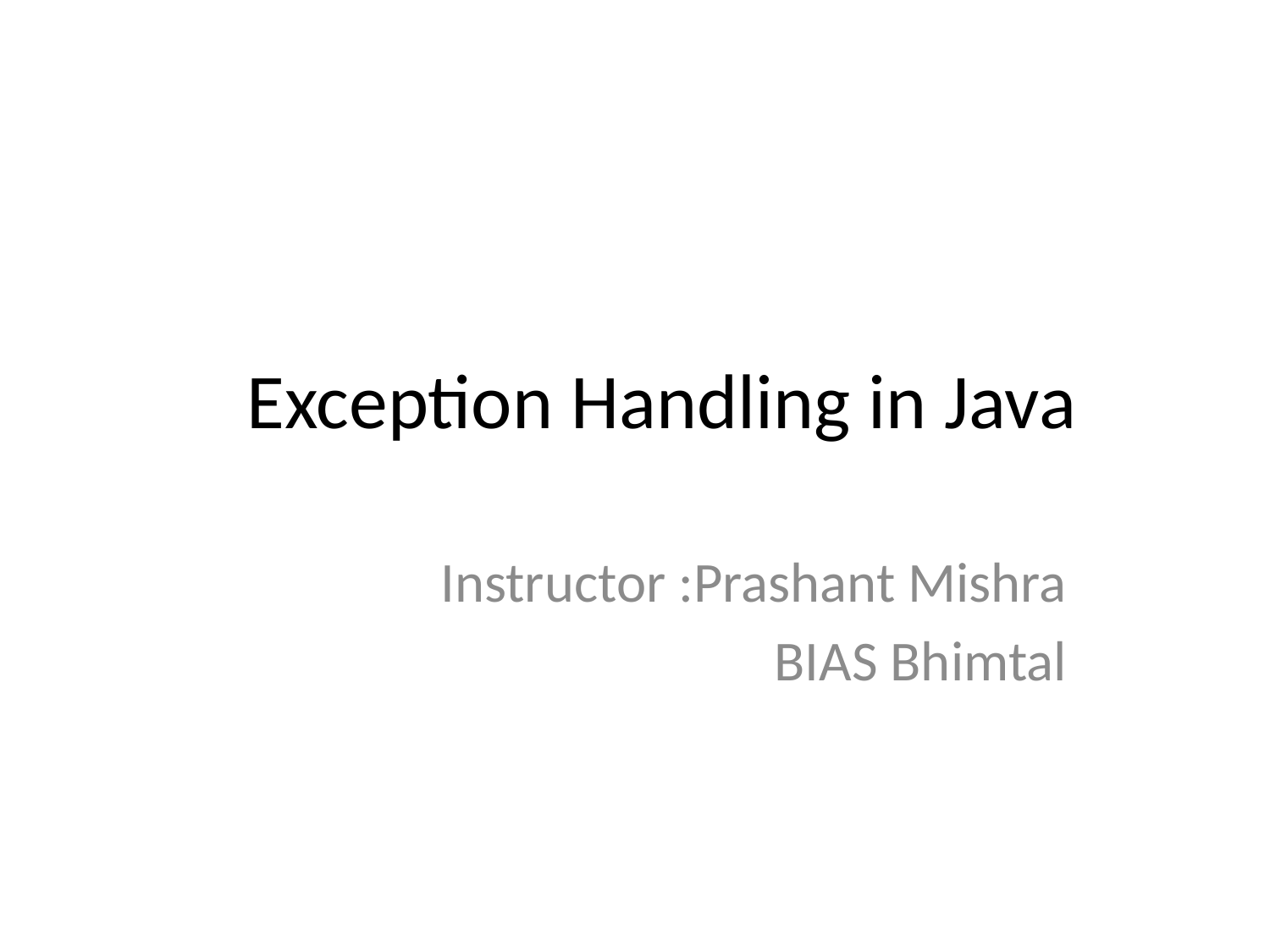

# Exception Handling in Java
Instructor :Prashant Mishra
BIAS Bhimtal